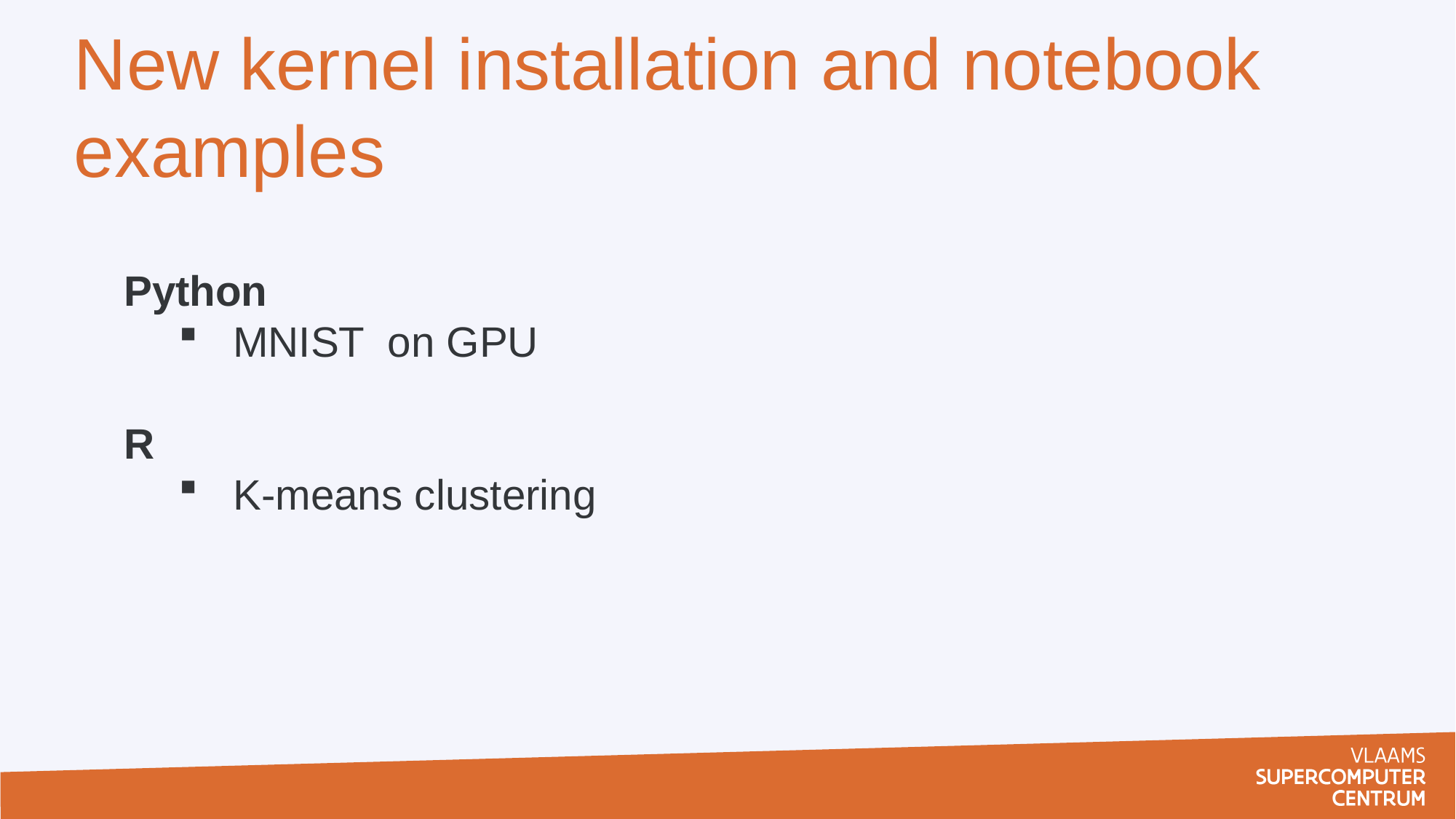

New kernel installation and notebook examples
Python
MNIST  on GPU

R
K-means clustering